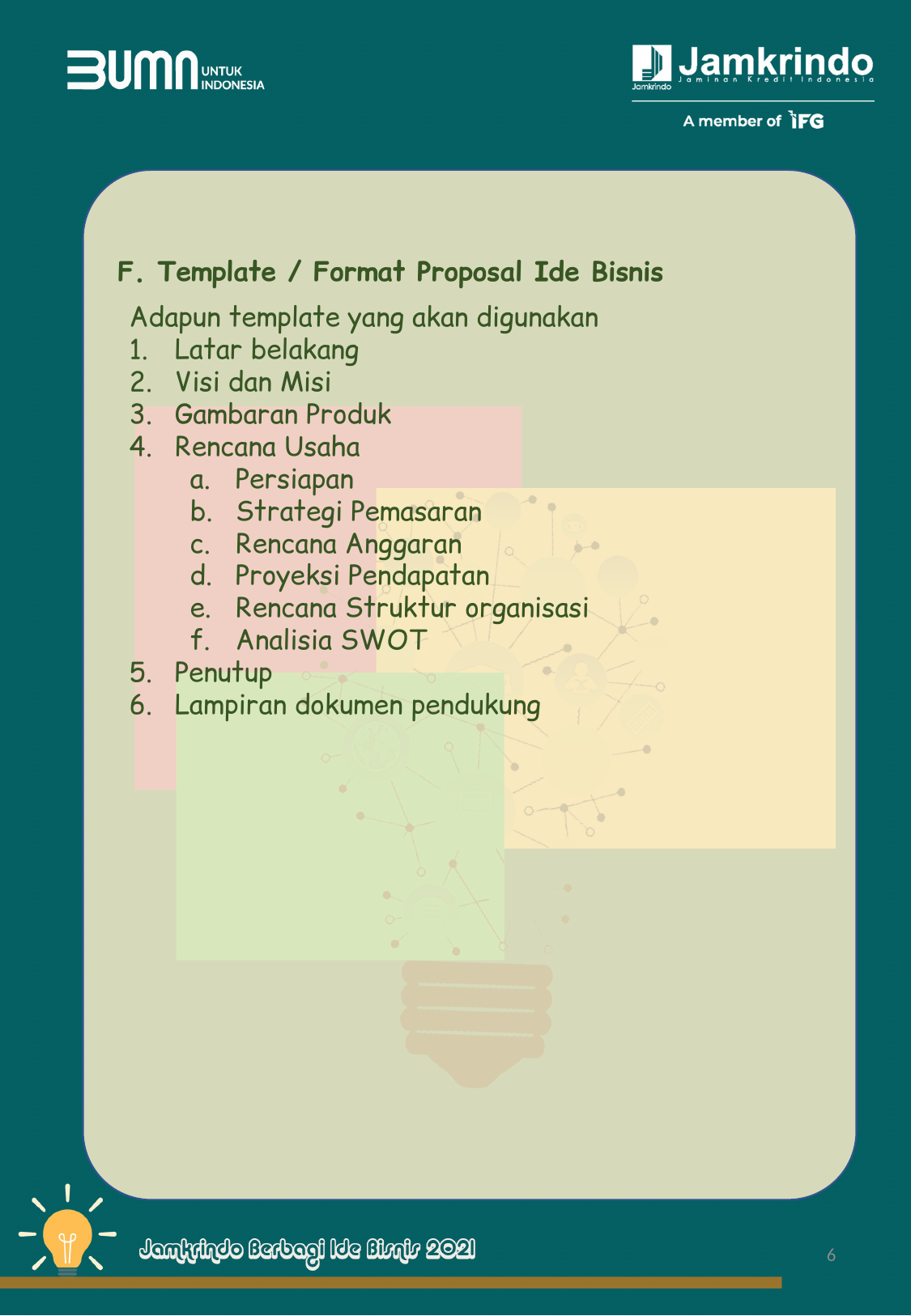

F. Template / Format Proposal Ide Bisnis
Adapun template yang akan digunakan
Latar belakang
Visi dan Misi
Gambaran Produk
Rencana Usaha
Persiapan
Strategi Pemasaran
Rencana Anggaran
Proyeksi Pendapatan
Rencana Struktur organisasi
Analisia SWOT
Penutup
Lampiran dokumen pendukung
6